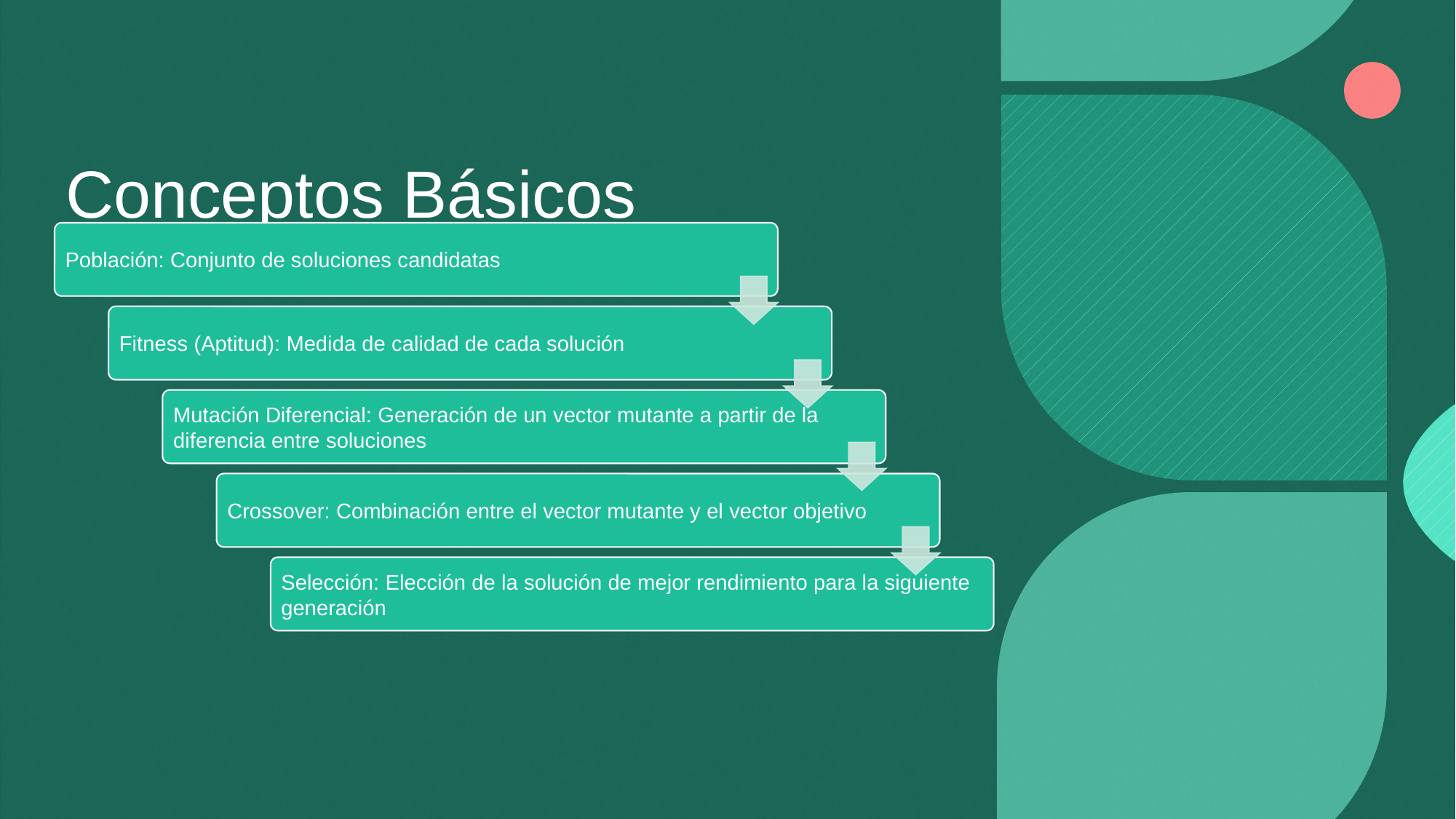

# Conceptos Básicos
Población: Conjunto de soluciones candidatas
Fitness (Aptitud): Medida de calidad de cada solución
Mutación Diferencial: Generación de un vector mutante a partir de la diferencia entre soluciones
Crossover: Combinación entre el vector mutante y el vector objetivo
Selección: Elección de la solución de mejor rendimiento para la siguiente generación